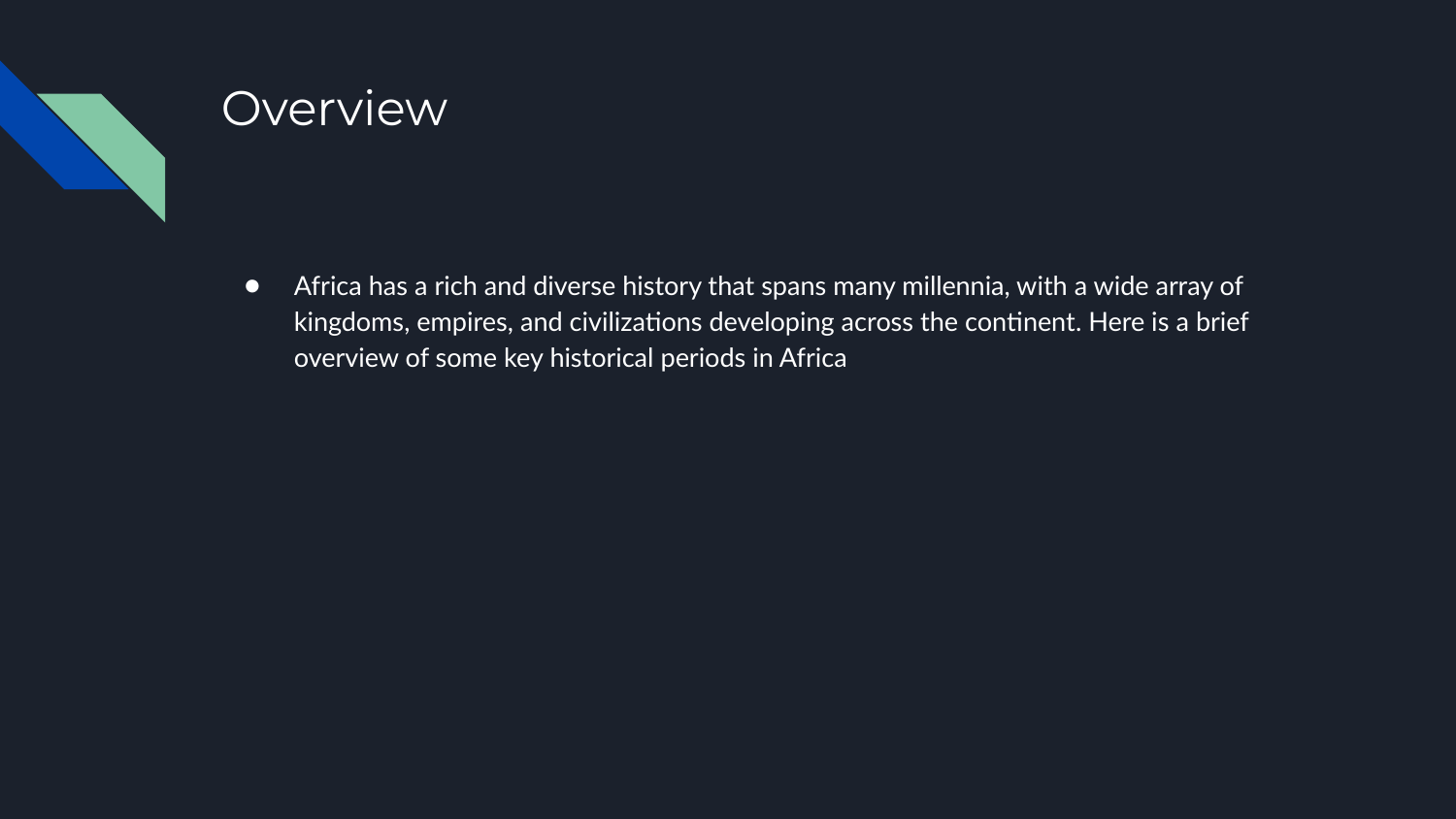

# Overview
Africa has a rich and diverse history that spans many millennia, with a wide array of kingdoms, empires, and civilizations developing across the continent. Here is a brief overview of some key historical periods in Africa